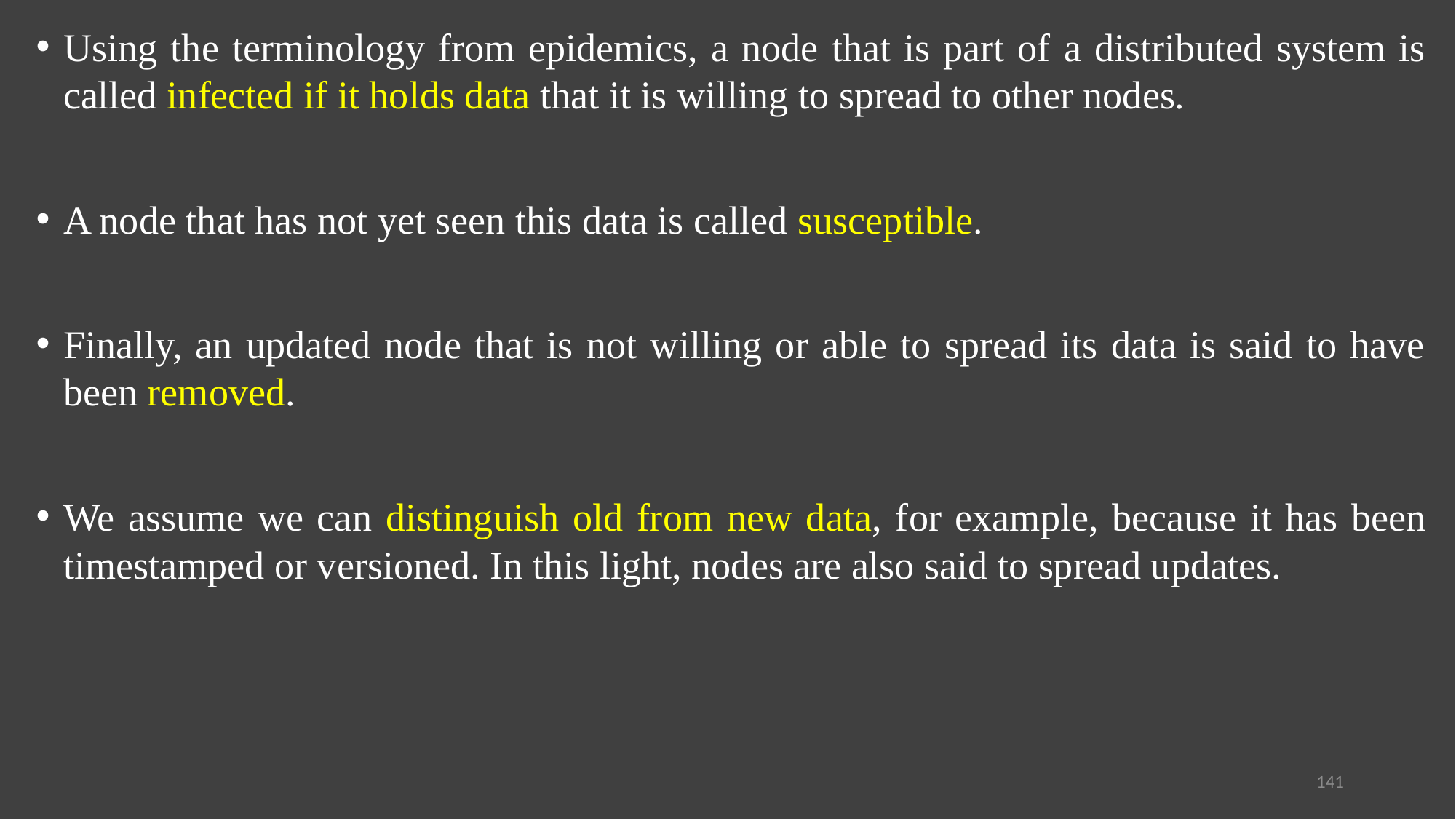

Using the terminology from epidemics, a node that is part of a distributed system is called infected if it holds data that it is willing to spread to other nodes.

A node that has not yet seen this data is called susceptible.

Finally, an updated node that is not willing or able to spread its data is said to have been removed.

We assume we can distinguish old from new data, for example, because it has been timestamped or versioned. In this light, nodes are also said to spread updates.

141